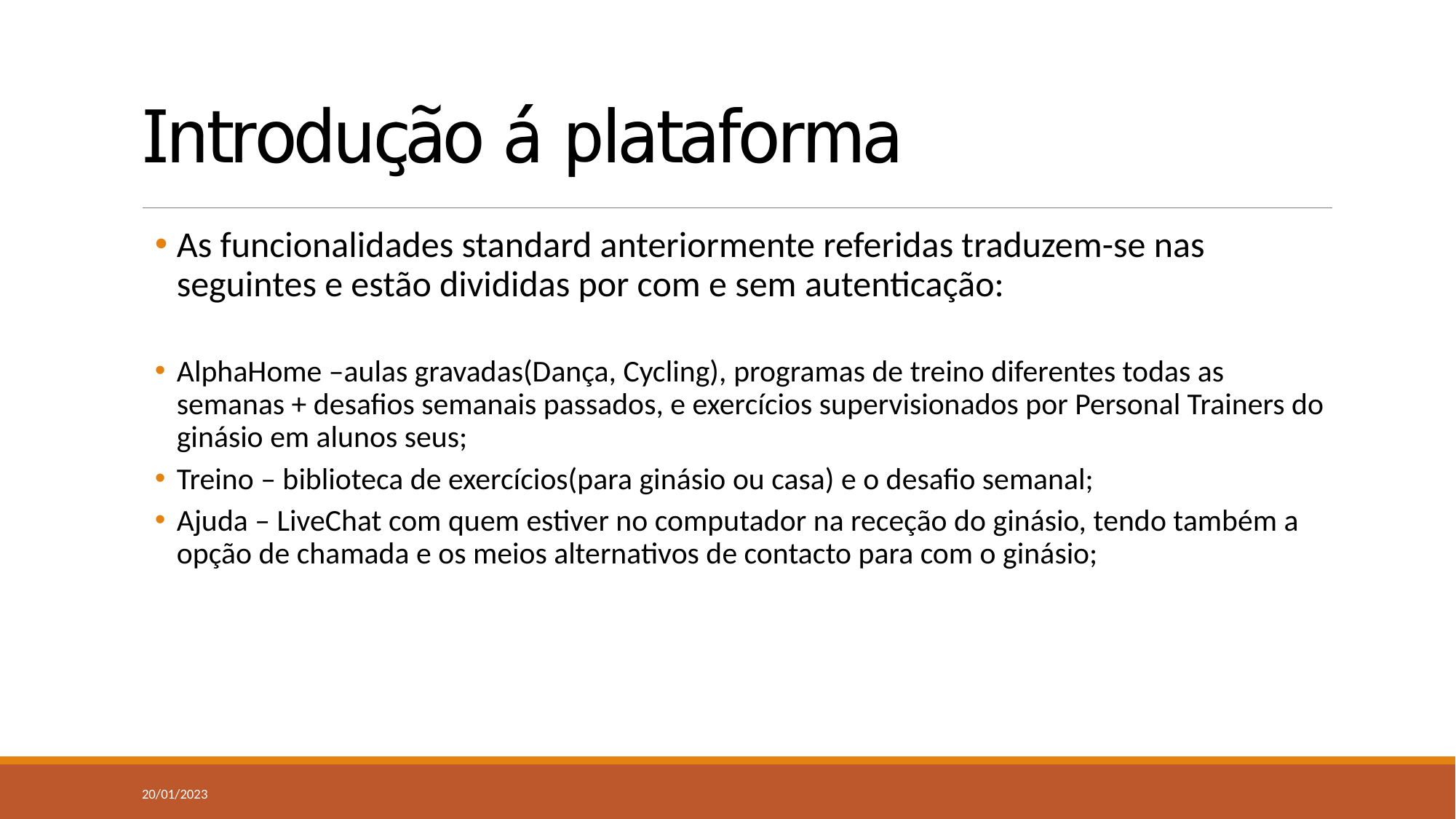

# Introdução á plataforma
As funcionalidades standard anteriormente referidas traduzem-se nas seguintes e estão divididas por com e sem autenticação:

AlphaHome –aulas gravadas(Dança, Cycling), programas de treino diferentes todas as semanas + desafios semanais passados, e exercícios supervisionados por Personal Trainers do ginásio em alunos seus;
Treino – biblioteca de exercícios(para ginásio ou casa) e o desafio semanal;
Ajuda – LiveChat com quem estiver no computador na receção do ginásio, tendo também a opção de chamada e os meios alternativos de contacto para com o ginásio;

20/01/2023